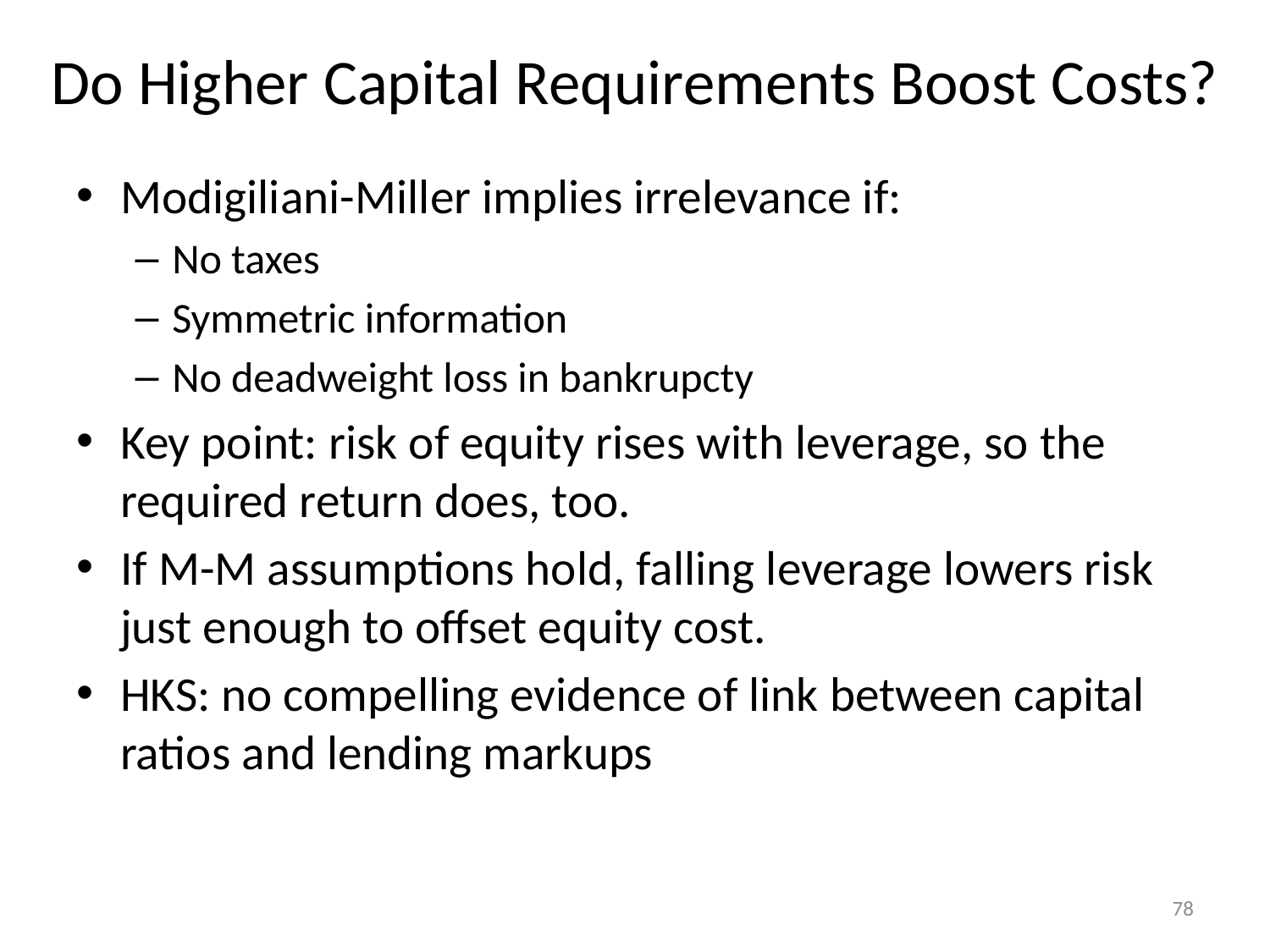

# Do Higher Capital Requirements Boost Costs?
Modigiliani-Miller implies irrelevance if:
No taxes
Symmetric information
No deadweight loss in bankrupcty
Key point: risk of equity rises with leverage, so the required return does, too.
If M-M assumptions hold, falling leverage lowers risk just enough to offset equity cost.
HKS: no compelling evidence of link between capital ratios and lending markups
78